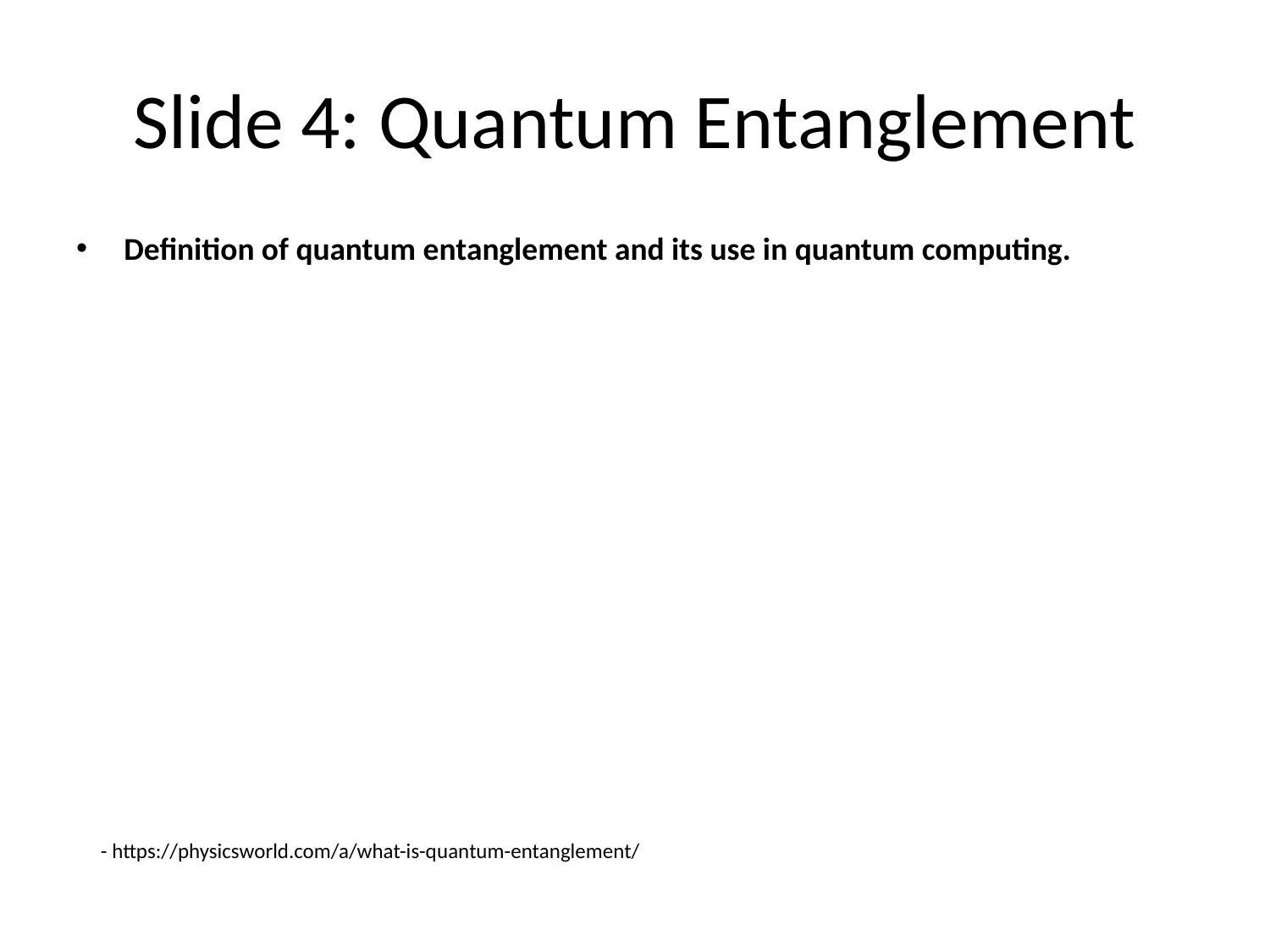

# Slide 4: Quantum Entanglement
Definition of quantum entanglement and its use in quantum computing.

- https://physicsworld.com/a/what-is-quantum-entanglement/